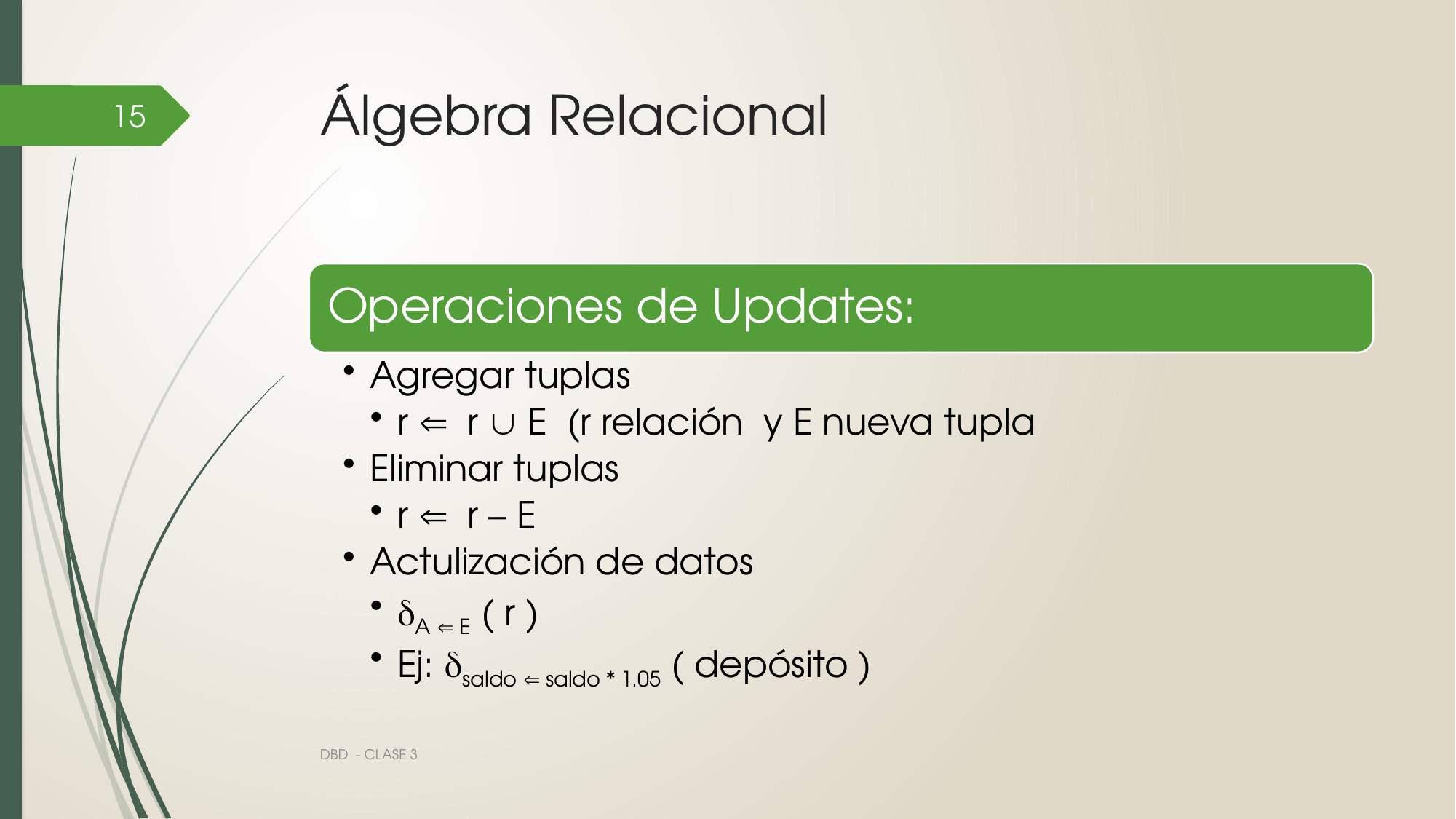

# Álgebra Relacional
15
Operaciones de Updates:
Agregar tuplas
r ⇐  r ∪ E  (r relación  y E nueva tupla
Eliminar tuplas
r ⇐  r – E
Actulización de datos
δA ⇐ E ( r )
Ej: δsaldo ⇐ saldo * 1.05 ( depósito )
DBD  - CLASE 3